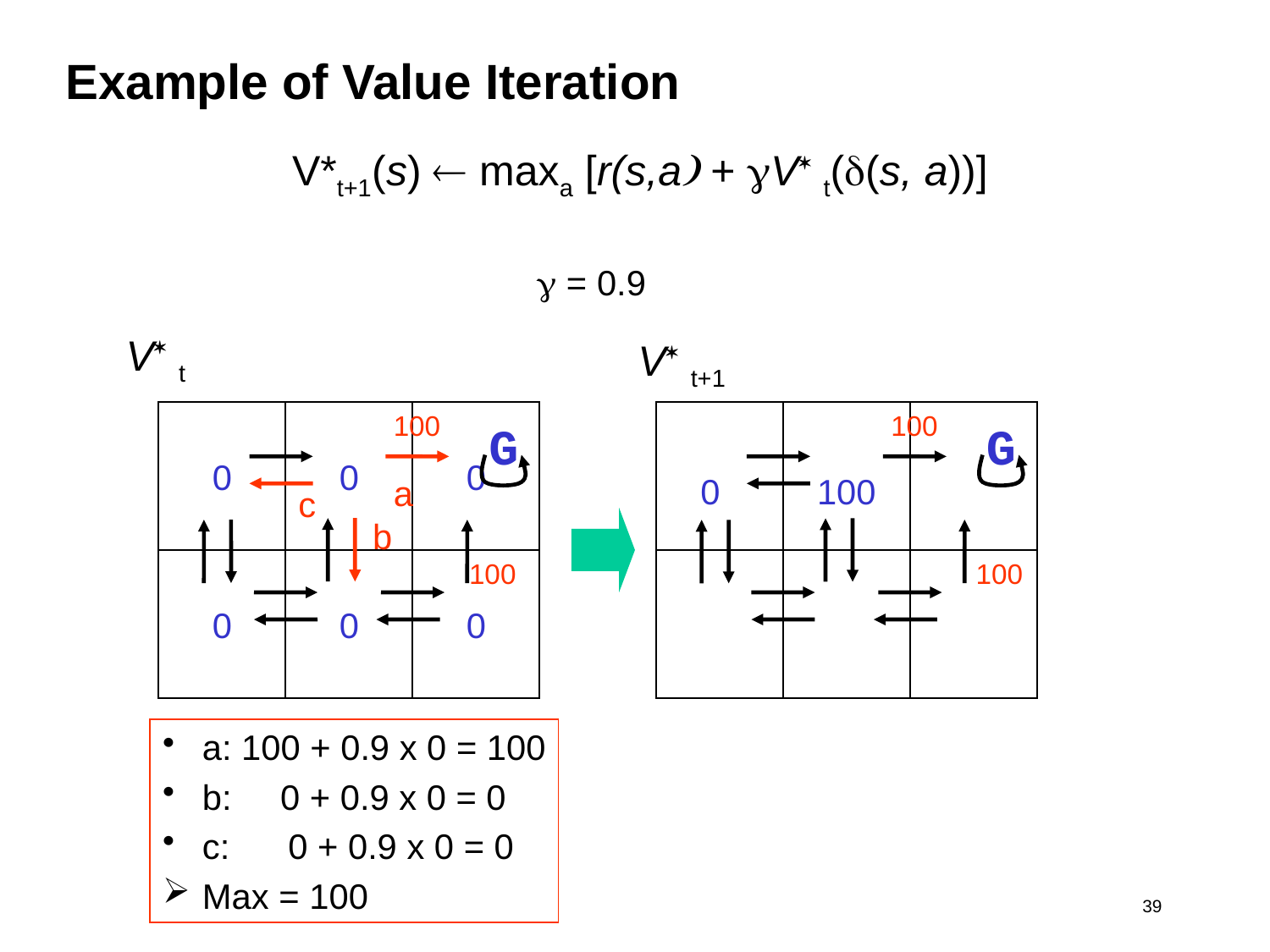

# Example of Value Iteration
V*t+1(s) ← maxa [r(s,a) + γV∗ t(δ(s, a))]

γ = 0.9
V∗ t
V∗ t+1
0
0
100
0

100

G
G

0
100
a
c

b

0
0
0
100

100

 a: 100 + 0.9 x 0 = 100
 b:     0 + 0.9 x 0 = 0
 c:      0 + 0.9 x 0 = 0
 Max = 100
 39